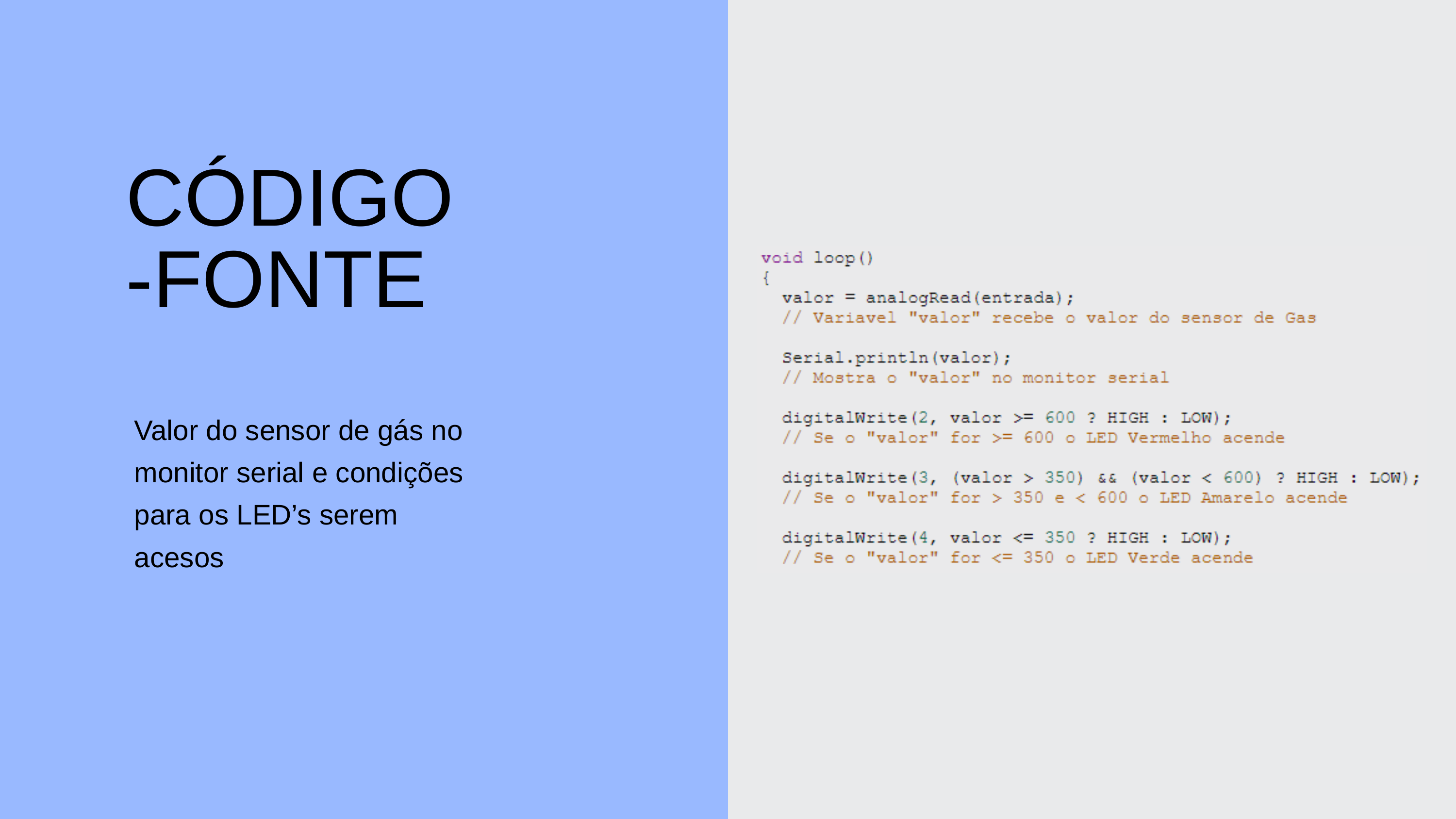

CÓDIGO-FONTE

Valor do sensor de gás no monitor serial e condições para os LED’s serem acesos